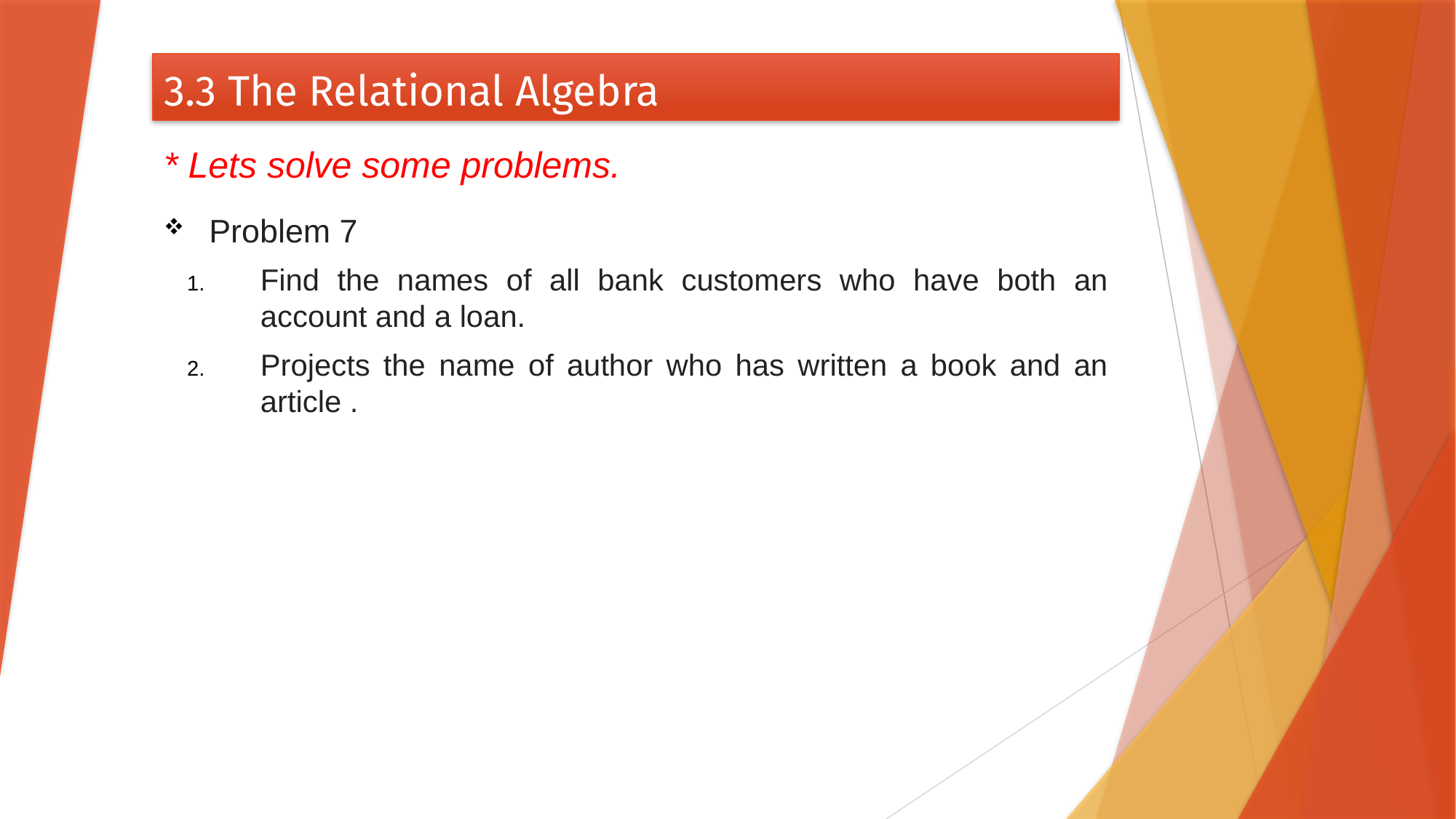

# 3.3 The Relational Algebra
* Lets solve some problems.
Problem 7
Find the names of all bank customers who have both an account and a loan.
Projects the name of author who has written a book and an article .